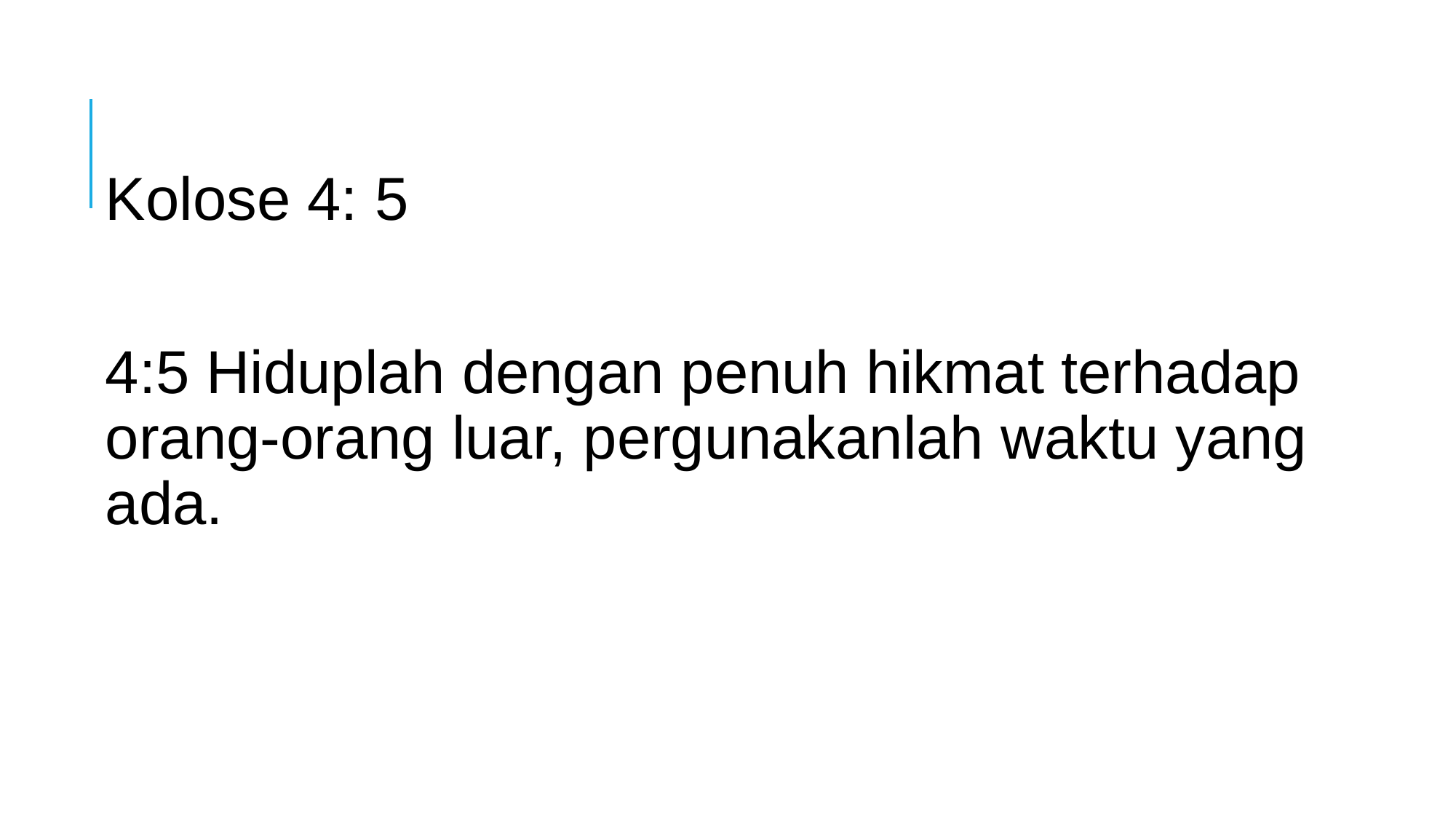

Kolose 4: 5

4:5 Hiduplah dengan penuh hikmat terhadap orang-orang luar, pergunakanlah waktu yang ada.